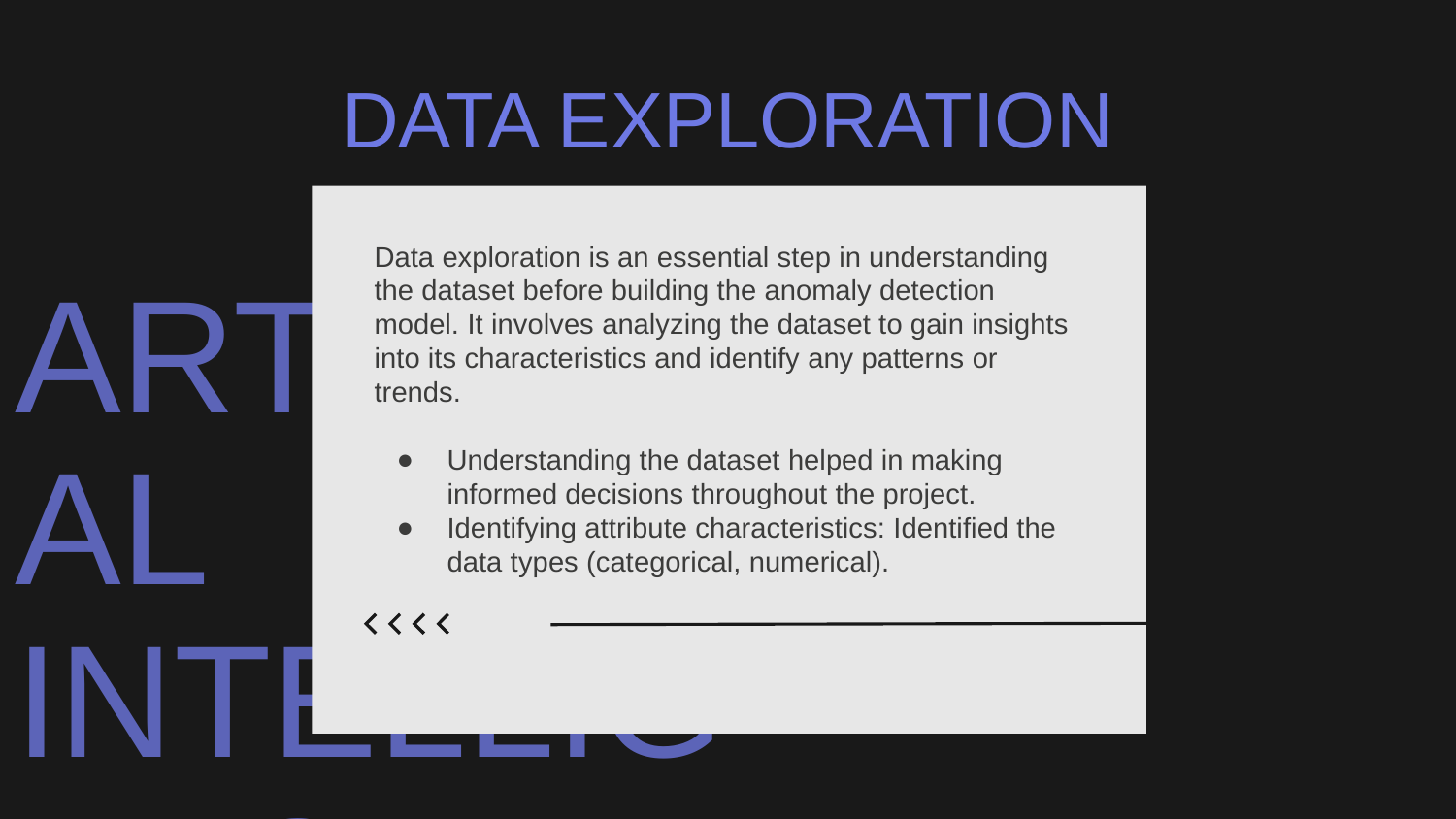

# DATA EXPLORATION

Data exploration is an essential step in understanding the dataset before building the anomaly detection model. It involves analyzing the dataset to gain insights into its characteristics and identify any patterns or trends.

Understanding the dataset helped in making informed decisions throughout the project.
Identifying attribute characteristics: Identified the data types (categorical, numerical).